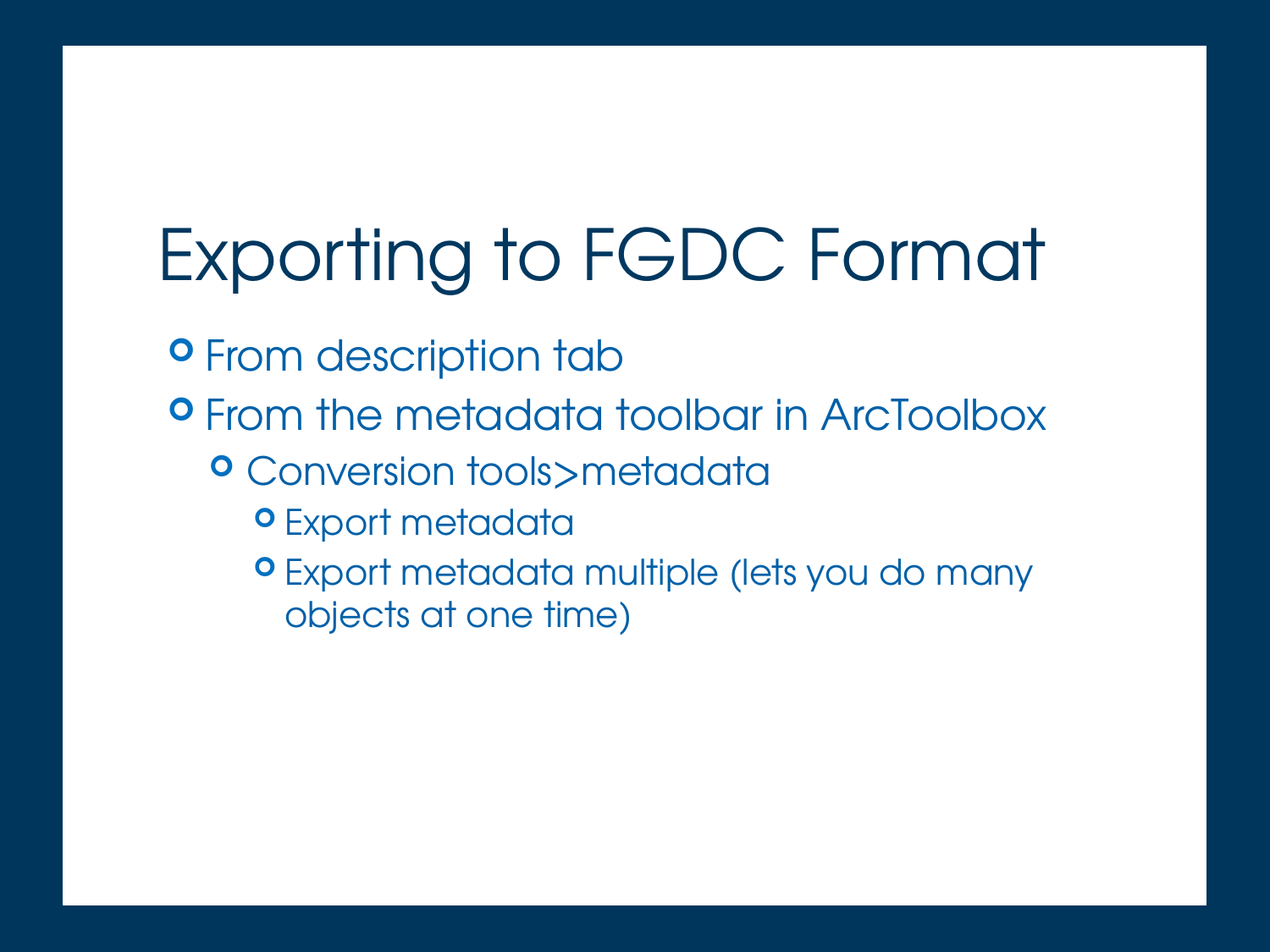

# Exporting to FGDC Format
From description tab
From the metadata toolbar in ArcToolbox
Conversion tools>metadata
Export metadata
Export metadata multiple (lets you do many objects at one time)